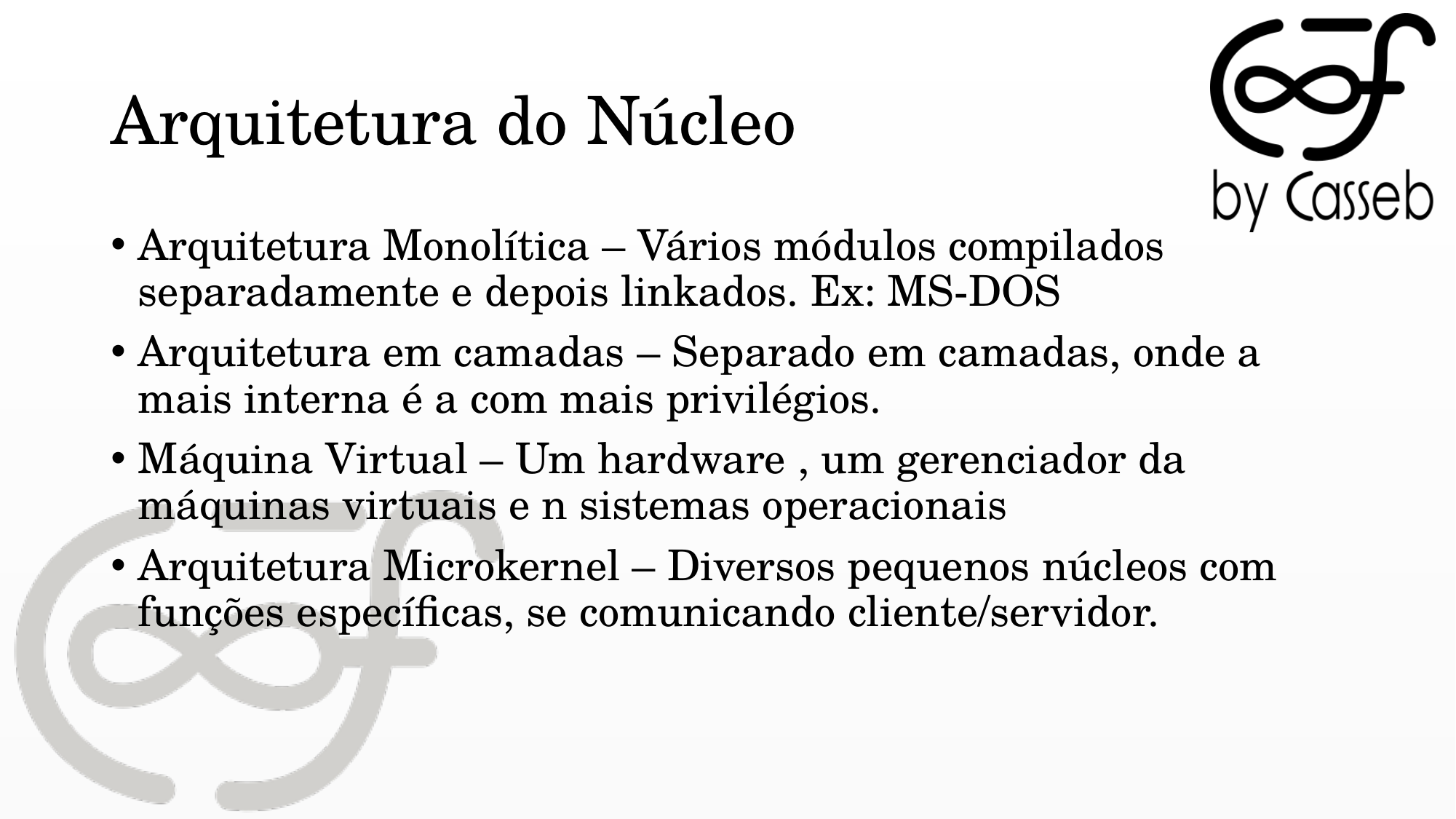

# Arquitetura do Núcleo
Arquitetura Monolítica – Vários módulos compilados separadamente e depois linkados. Ex: MS-DOS
Arquitetura em camadas – Separado em camadas, onde a mais interna é a com mais privilégios.
Máquina Virtual – Um hardware , um gerenciador da máquinas virtuais e n sistemas operacionais
Arquitetura Microkernel – Diversos pequenos núcleos com funções específicas, se comunicando cliente/servidor.